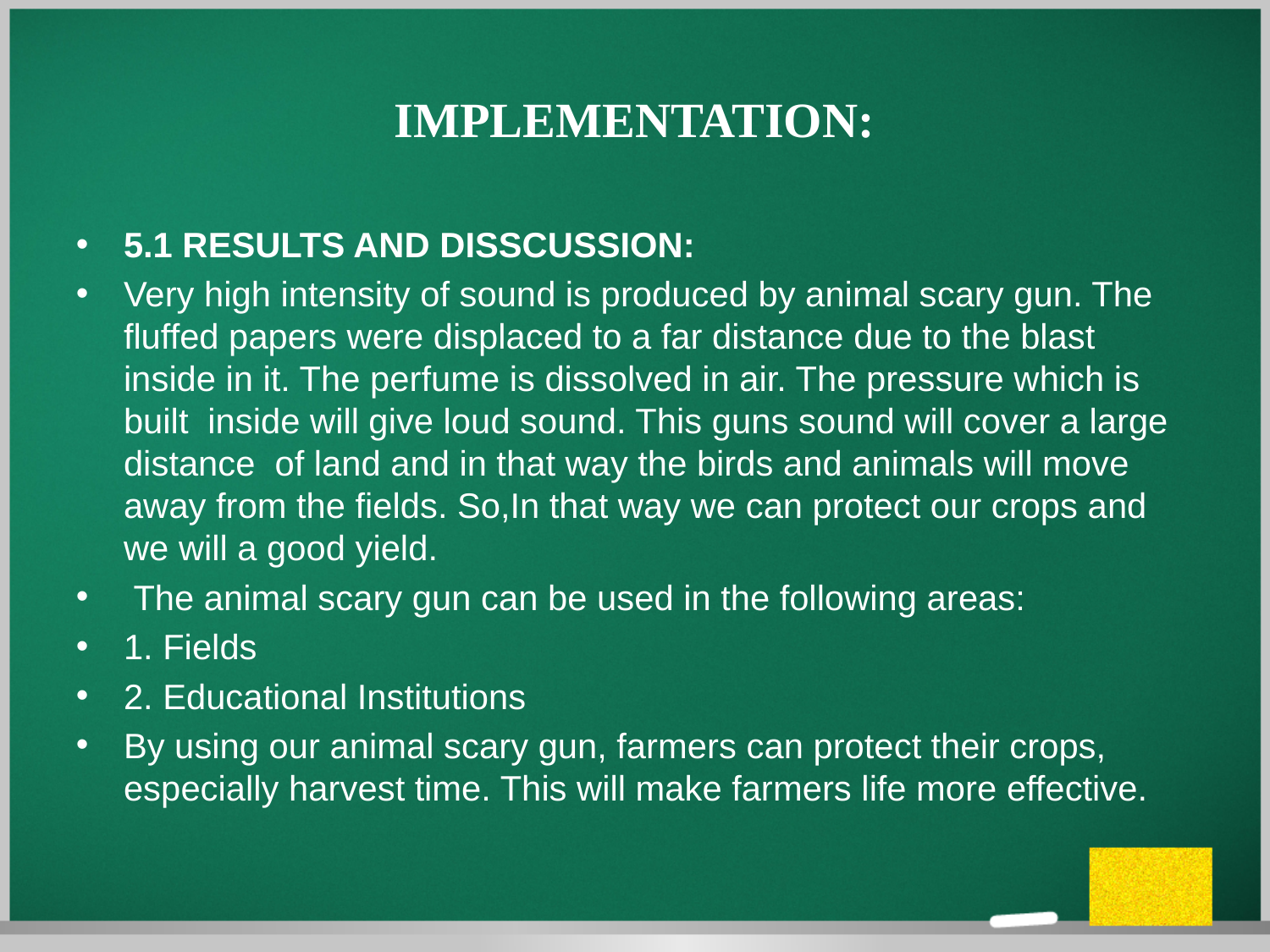

# IMPLEMENTATION:
5.1 RESULTS AND DISSCUSSION:
Very high intensity of sound is produced by animal scary gun. The  fluffed papers were displaced to a far distance due to the blast inside in it. The perfume is dissolved in air. The pressure which is built  inside will give loud sound. This guns sound will cover a large distance  of land and in that way the birds and animals will move away from the fields. So,In that way we can protect our crops and we will a good yield.
 The animal scary gun can be used in the following areas:
1. Fields
2. Educational Institutions
By using our animal scary gun, farmers can protect their crops, especially harvest time. This will make farmers life more effective.